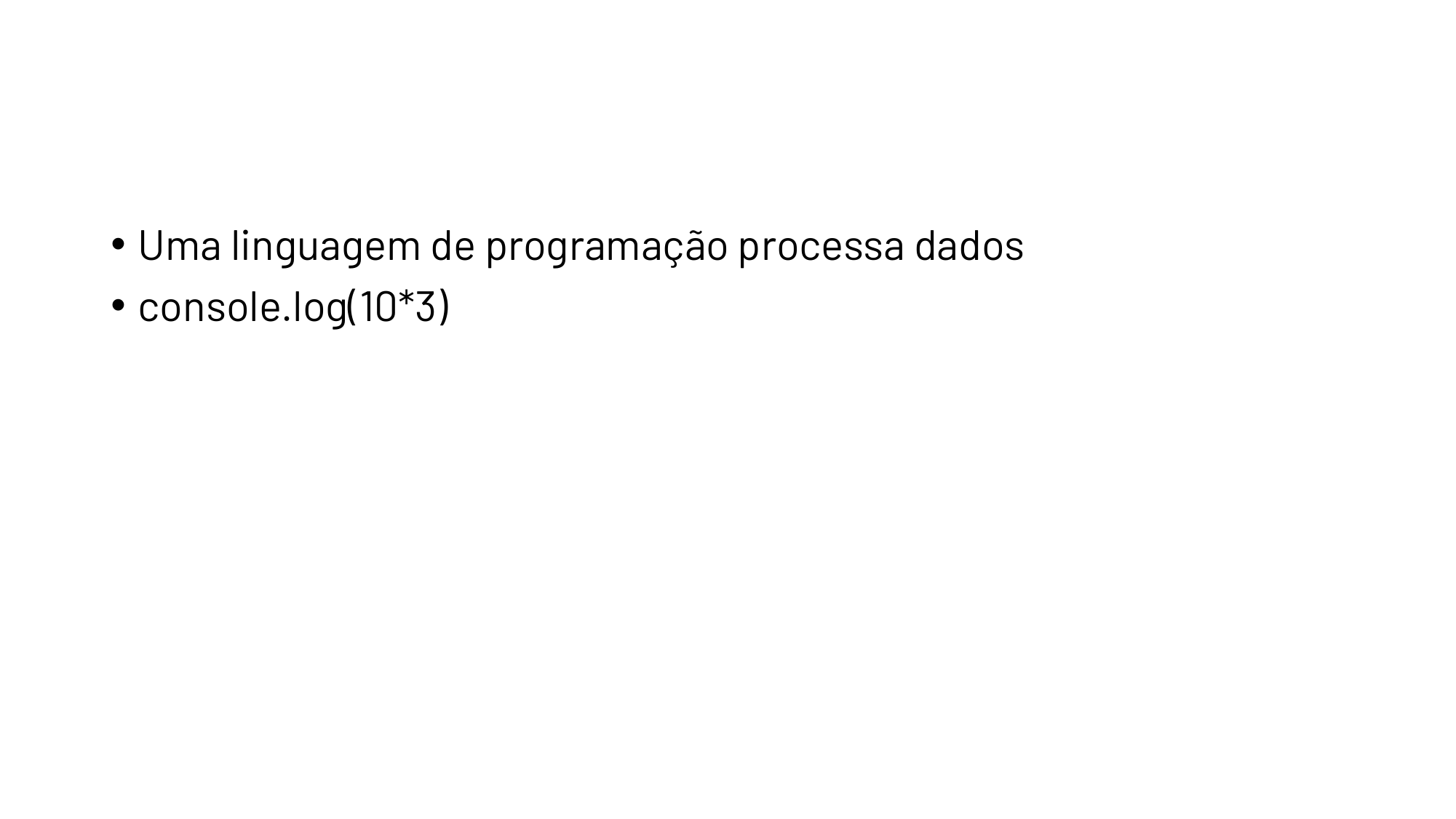

#
Uma linguagem de programação processa dados
console.log(10*3)